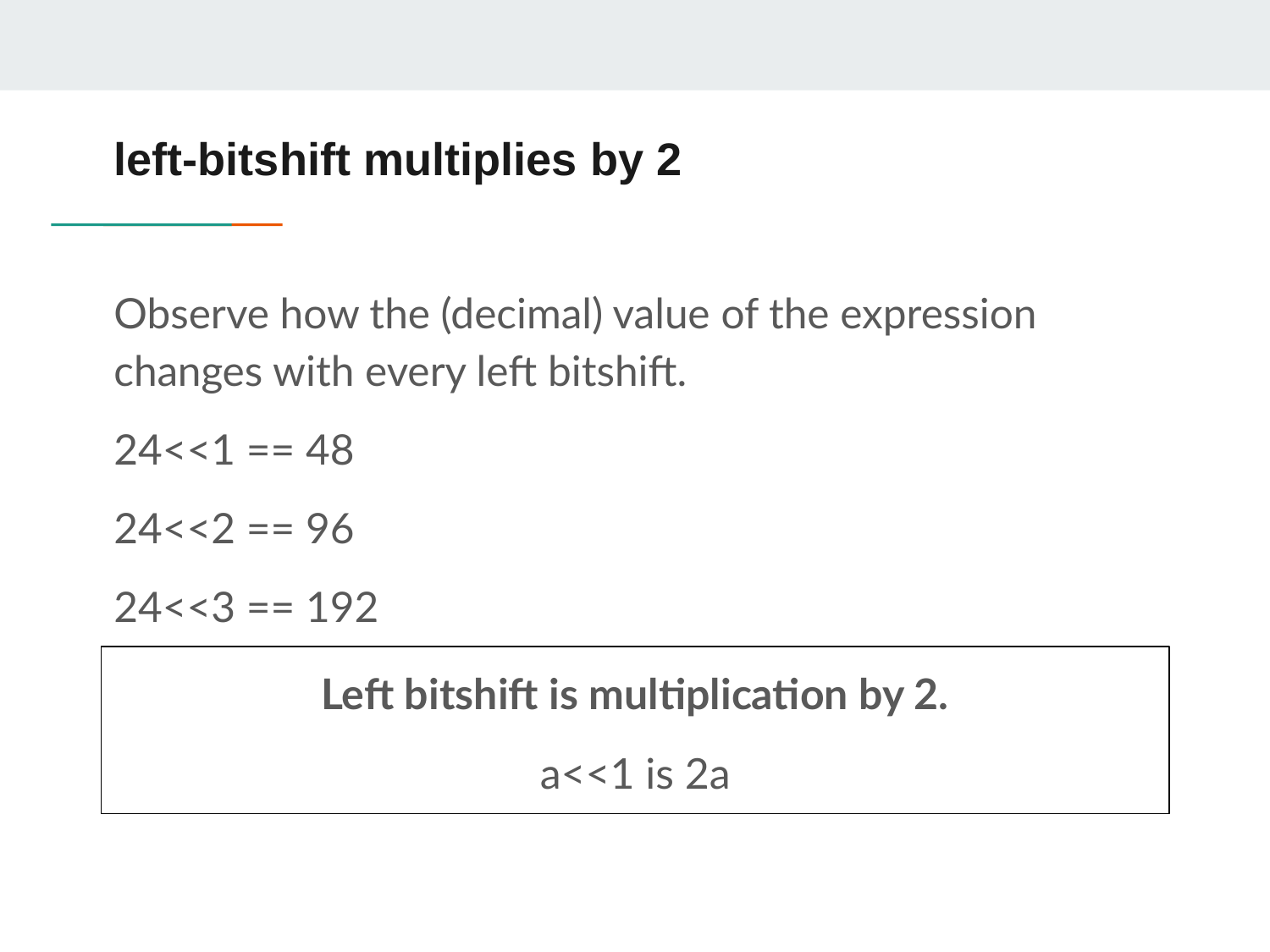

# left-bitshift multiplies by 2
Observe how the (decimal) value of the expression changes with every left bitshift.
24<<1 == 48
24<<2 == 96
24<<3 == 192
Left bitshift is multiplication by 2.
a<<1 is 2a